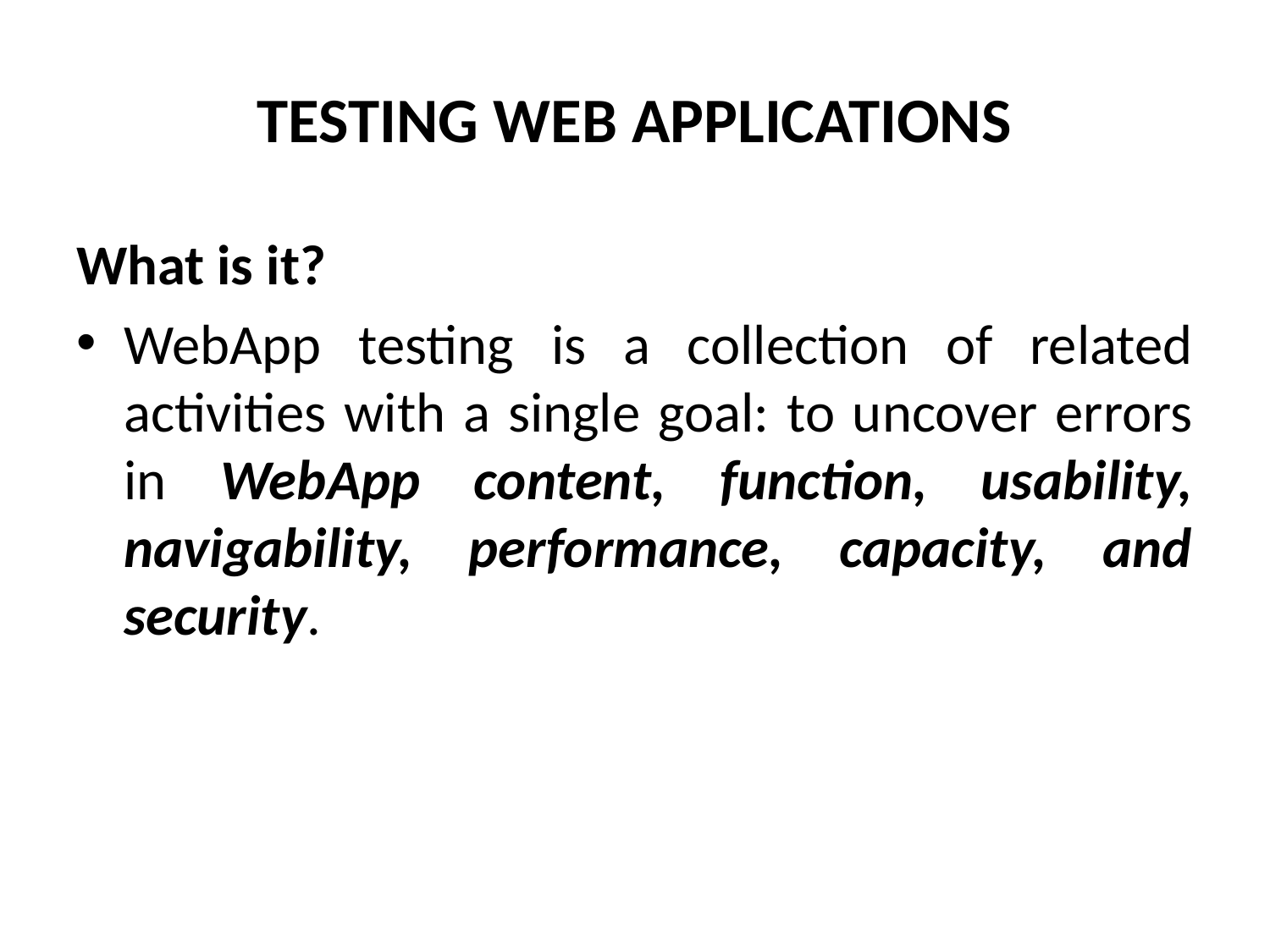

# TESTING WEB APPLICATIONS
What is it?
WebApp testing is a collection of related activities with a single goal: to uncover errors in WebApp content, function, usability, navigability, performance, capacity, and security.